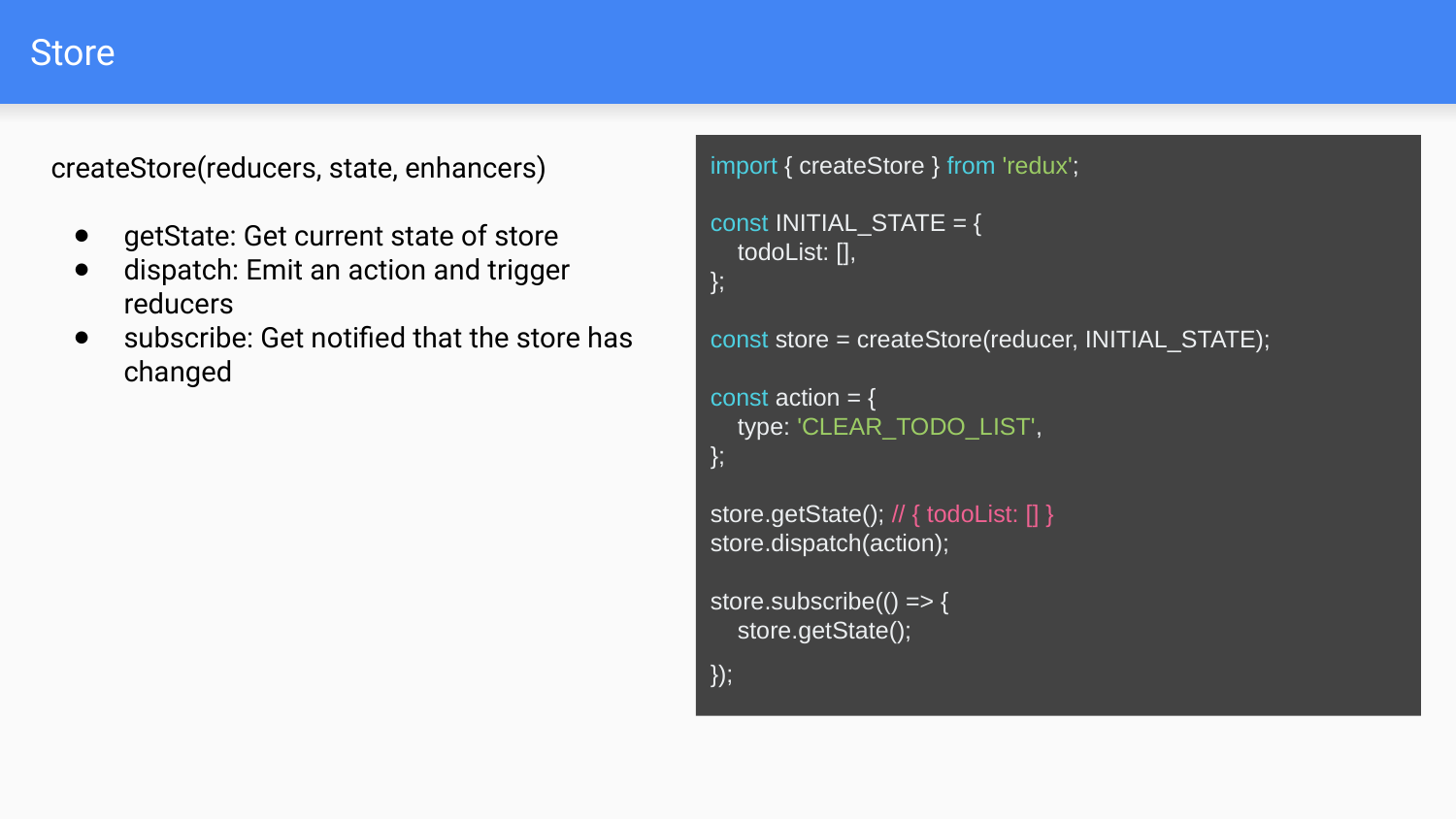

# Store
createStore(reducers, state, enhancers)
getState: Get current state of store
dispatch: Emit an action and trigger reducers
subscribe: Get notified that the store has changed
import { createStore } from 'redux';

const INITIAL_STATE = {
    todoList: [],
};

const store = createStore(reducer, INITIAL_STATE);

const action = {
    type: 'CLEAR_TODO_LIST',
};

store.getState(); // { todoList: [] }
store.dispatch(action);

store.subscribe(() => {
    store.getState();
});